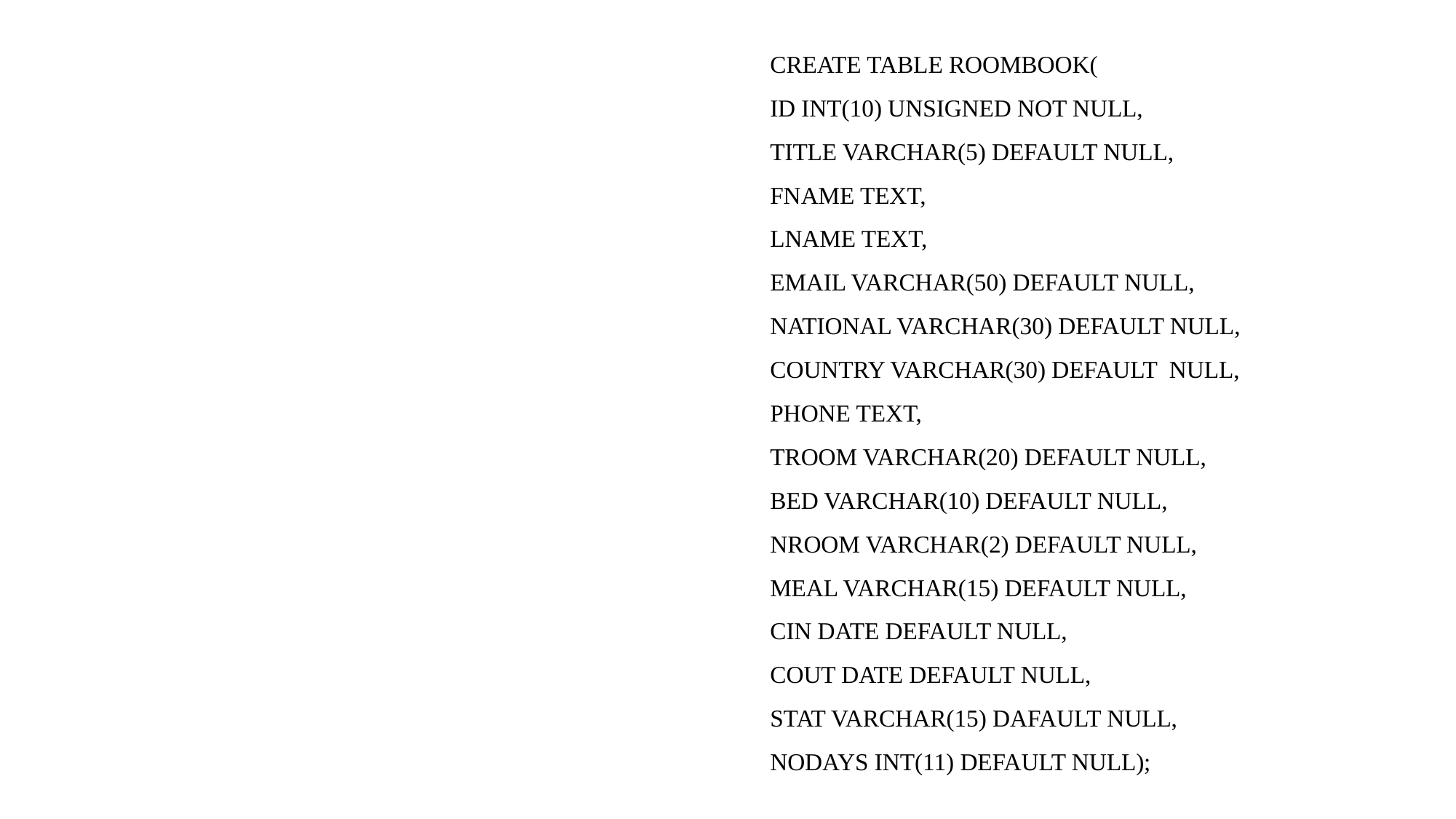

CREATE TABLE ROOMBOOK(
ID INT(10) UNSIGNED NOT NULL,
TITLE VARCHAR(5) DEFAULT NULL,
FNAME TEXT,
LNAME TEXT,
EMAIL VARCHAR(50) DEFAULT NULL,
NATIONAL VARCHAR(30) DEFAULT NULL,
COUNTRY VARCHAR(30) DEFAULT  NULL,
PHONE TEXT,
TROOM VARCHAR(20) DEFAULT NULL,
BED VARCHAR(10) DEFAULT NULL,
NROOM VARCHAR(2) DEFAULT NULL,
MEAL VARCHAR(15) DEFAULT NULL,
CIN DATE DEFAULT NULL,
COUT DATE DEFAULT NULL,
STAT VARCHAR(15) DAFAULT NULL,
NODAYS INT(11) DEFAULT NULL);